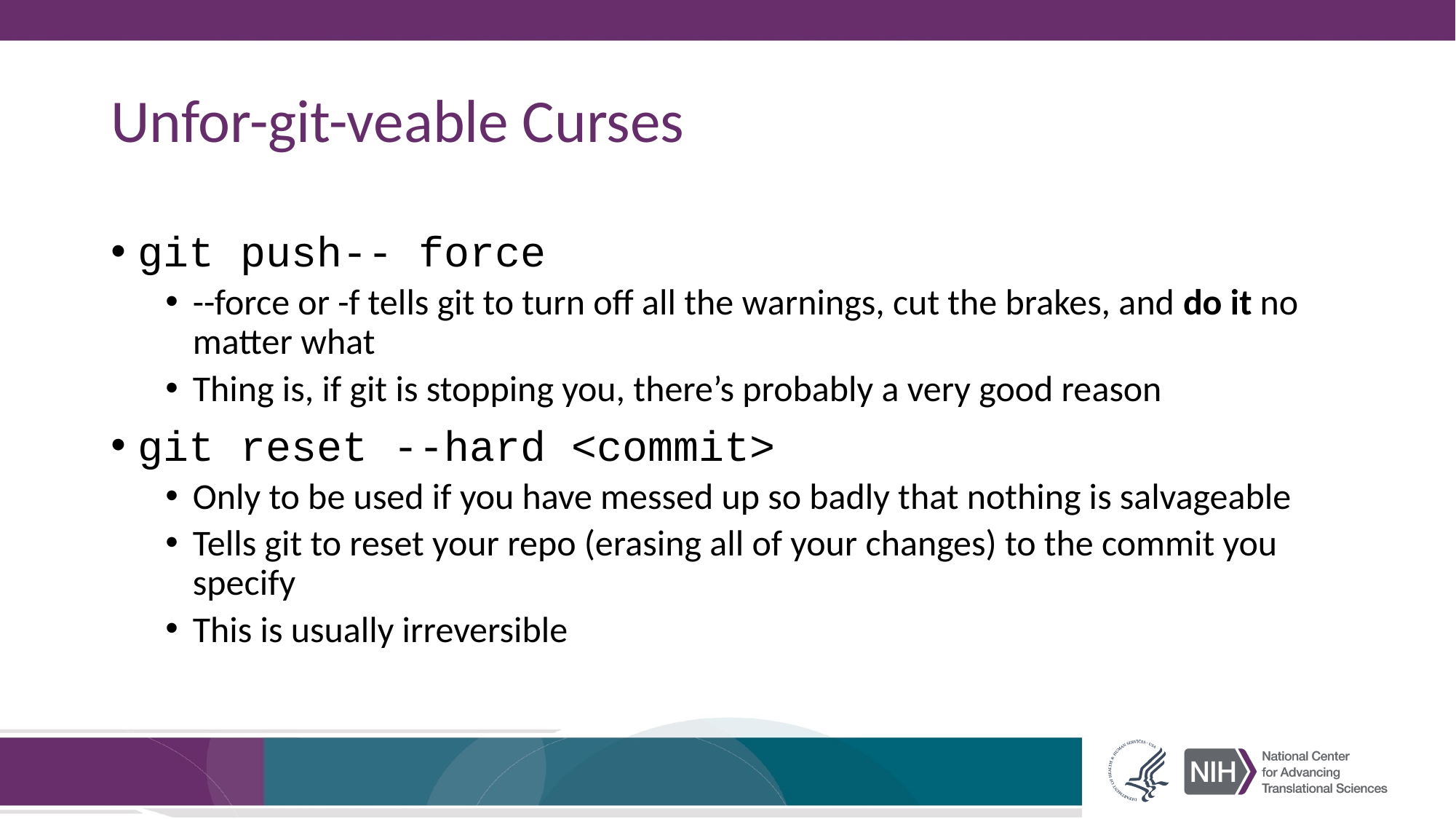

# Unfor-git-veable Curses
git push-- force
--force or -f tells git to turn off all the warnings, cut the brakes, and do it no matter what
Thing is, if git is stopping you, there’s probably a very good reason
git reset --hard <commit>
Only to be used if you have messed up so badly that nothing is salvageable
Tells git to reset your repo (erasing all of your changes) to the commit you specify
This is usually irreversible